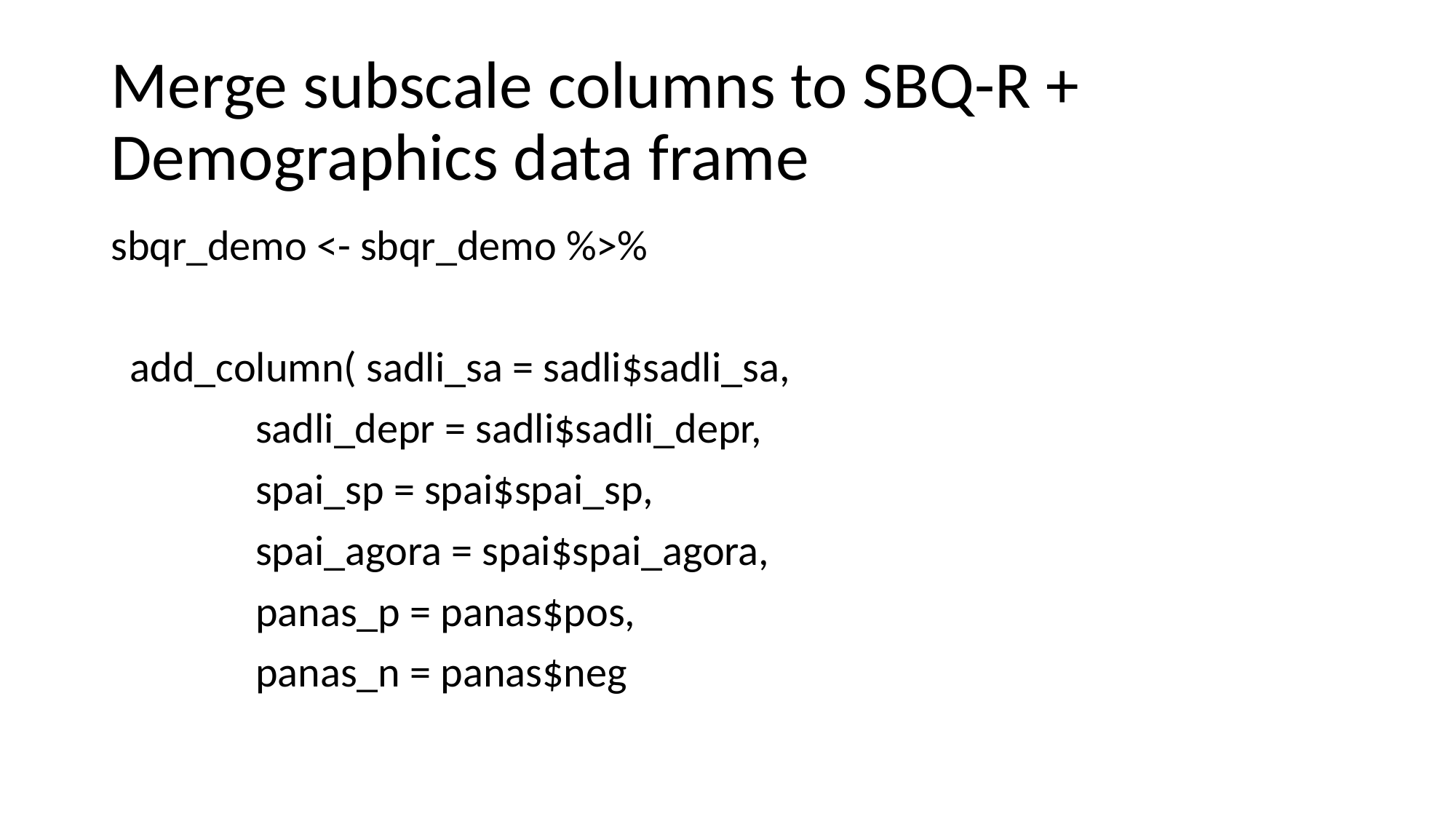

# Merge subscale columns to SBQ-R + Demographics data frame
sbqr_demo <- sbqr_demo %>%

  add_column( sadli_sa = sadli$sadli_sa,
               sadli_depr = sadli$sadli_depr,
               spai_sp = spai$spai_sp,
               spai_agora = spai$spai_agora,
               panas_p = panas$pos,
               panas_n = panas$neg